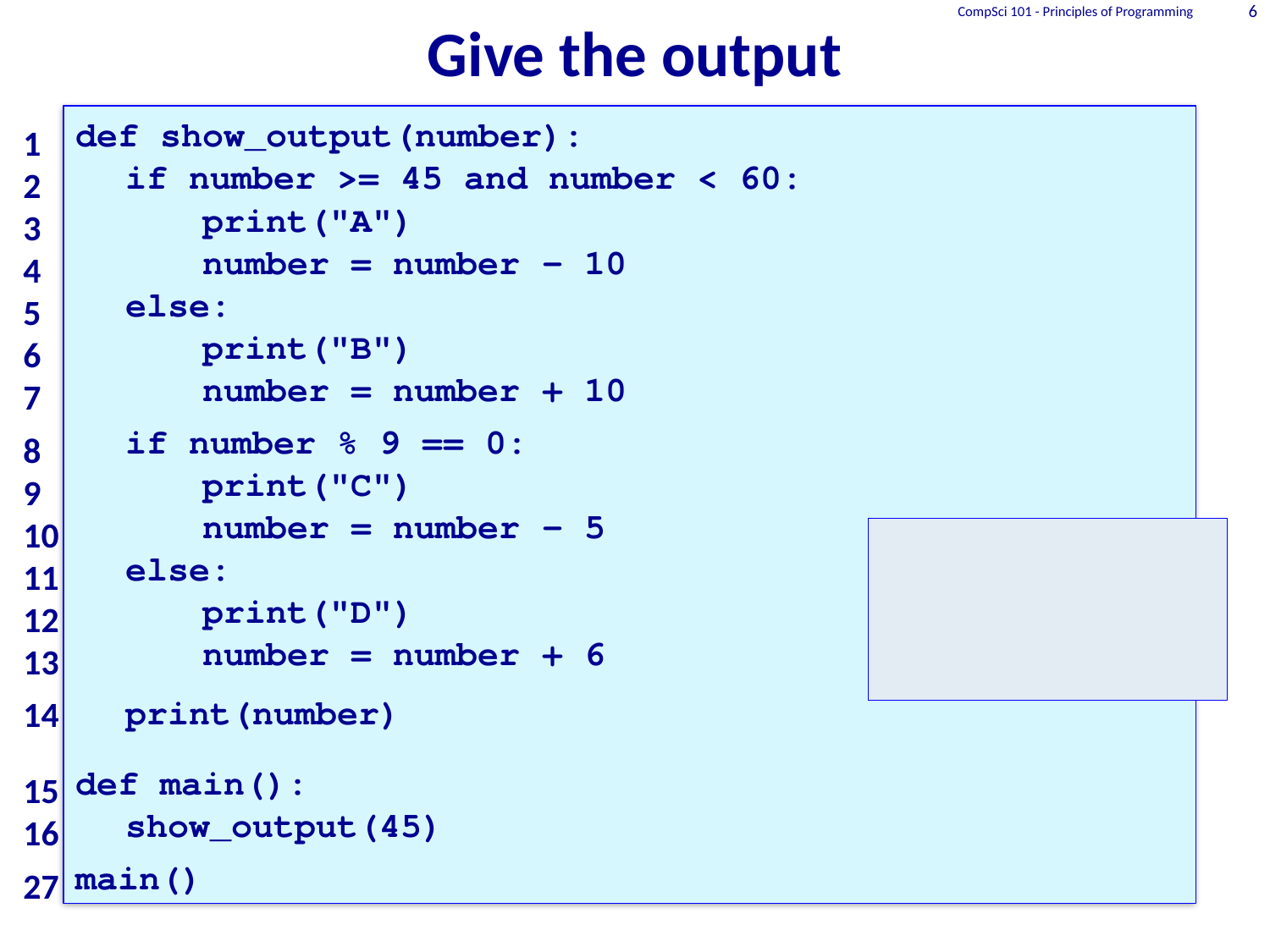

# Give the output
6
CompSci 101 - Principles of Programming
def show_output(number):
	if number >= 45 and number < 60:
		print("A")
		number = number - 10
	else:
		print("B")
		number = number + 10

	if number % 9 == 0:
		print("C")
		number = number - 5
	else:
		print("D")
		number = number + 6

	print(number)

def main():
	show_output(45)

main()
1
2
3
4
5
6
7

8
9
10
11
12
13

14

15
16

27